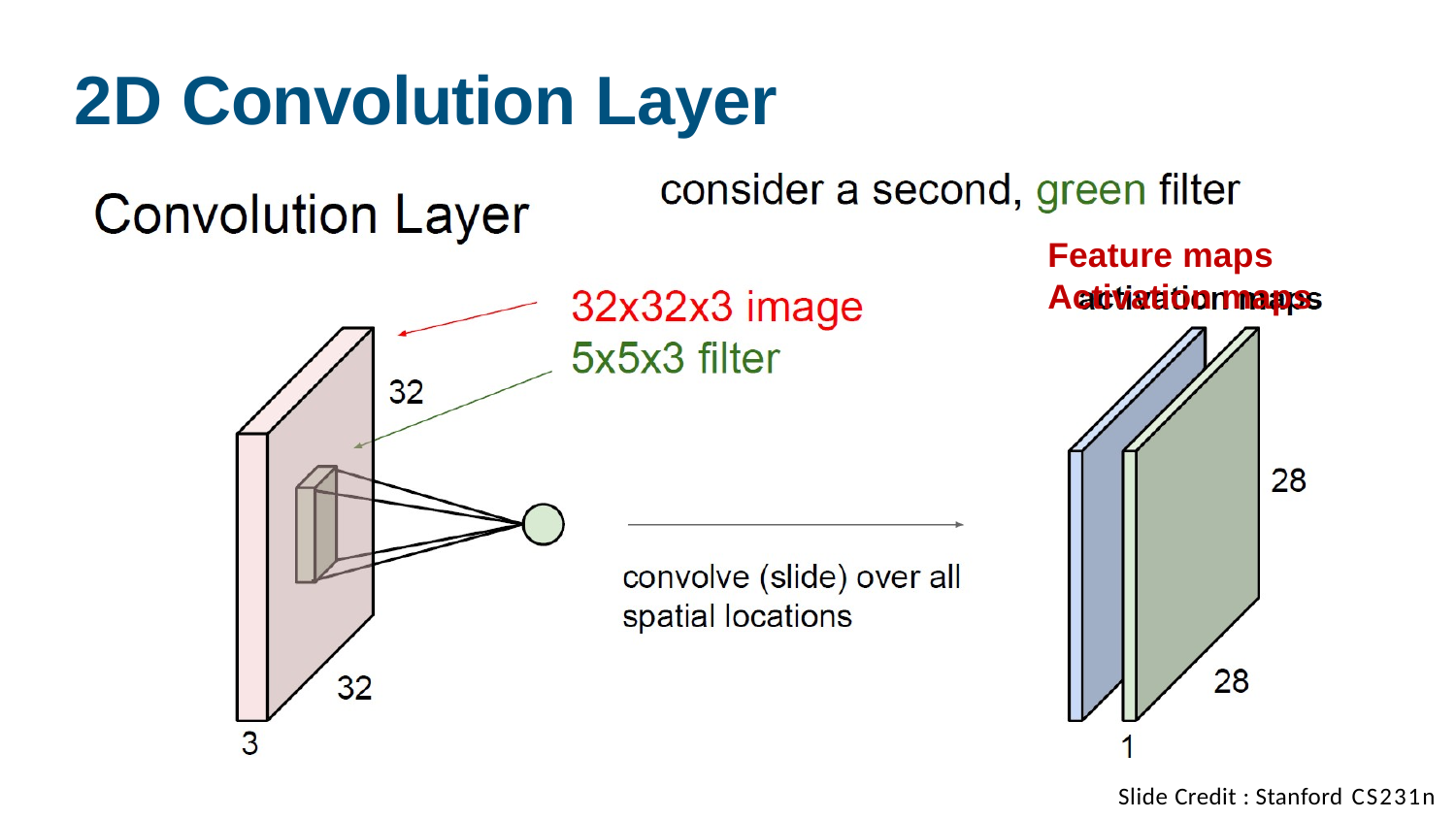

2D Convolution Layer

Feature maps  Activation maps
Slide Credit : Stanford CS231n